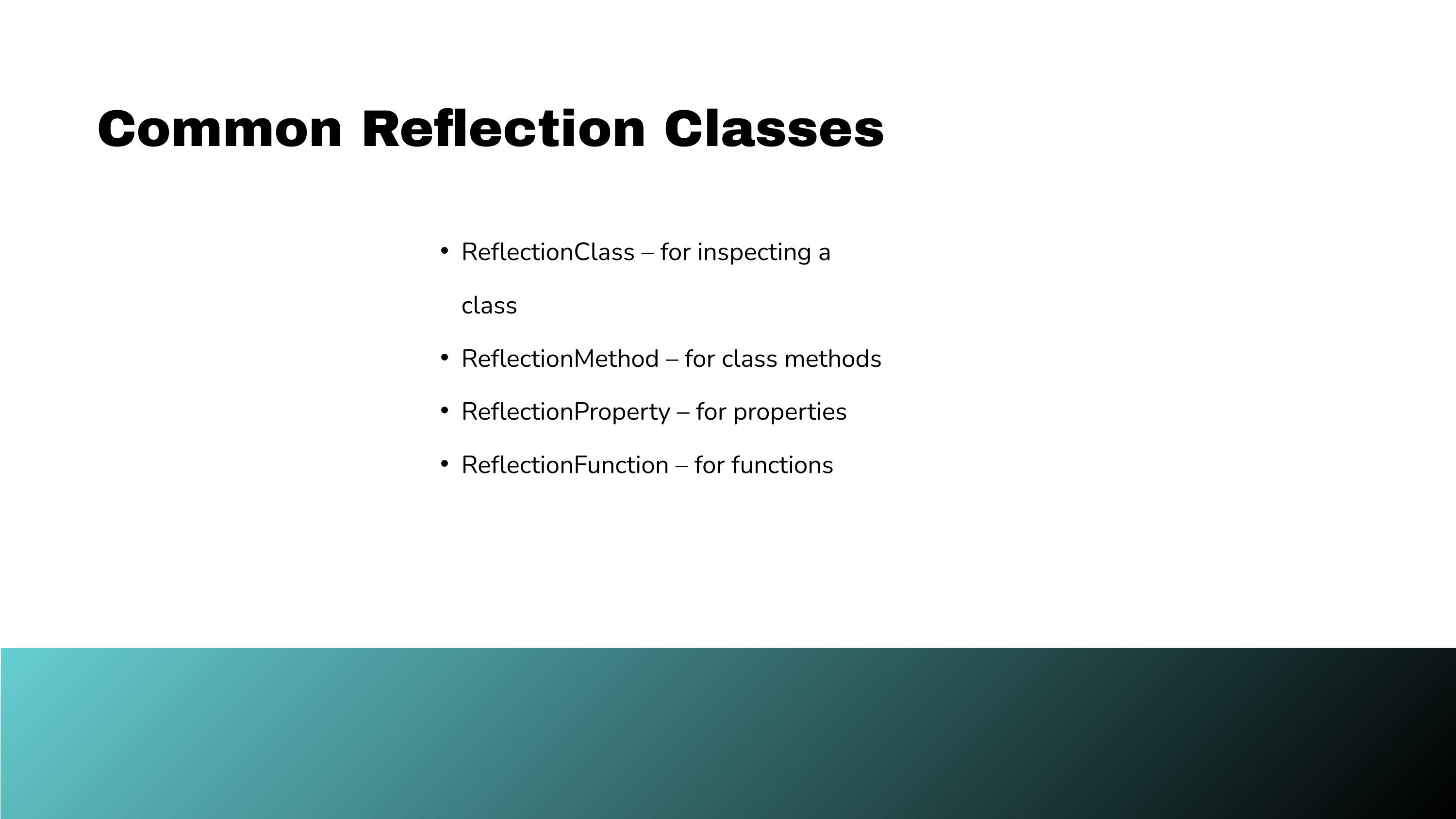

Common Reflection Classes
ReflectionClass – for inspecting a class
ReflectionMethod – for class methods
ReflectionProperty – for properties
ReflectionFunction – for functions